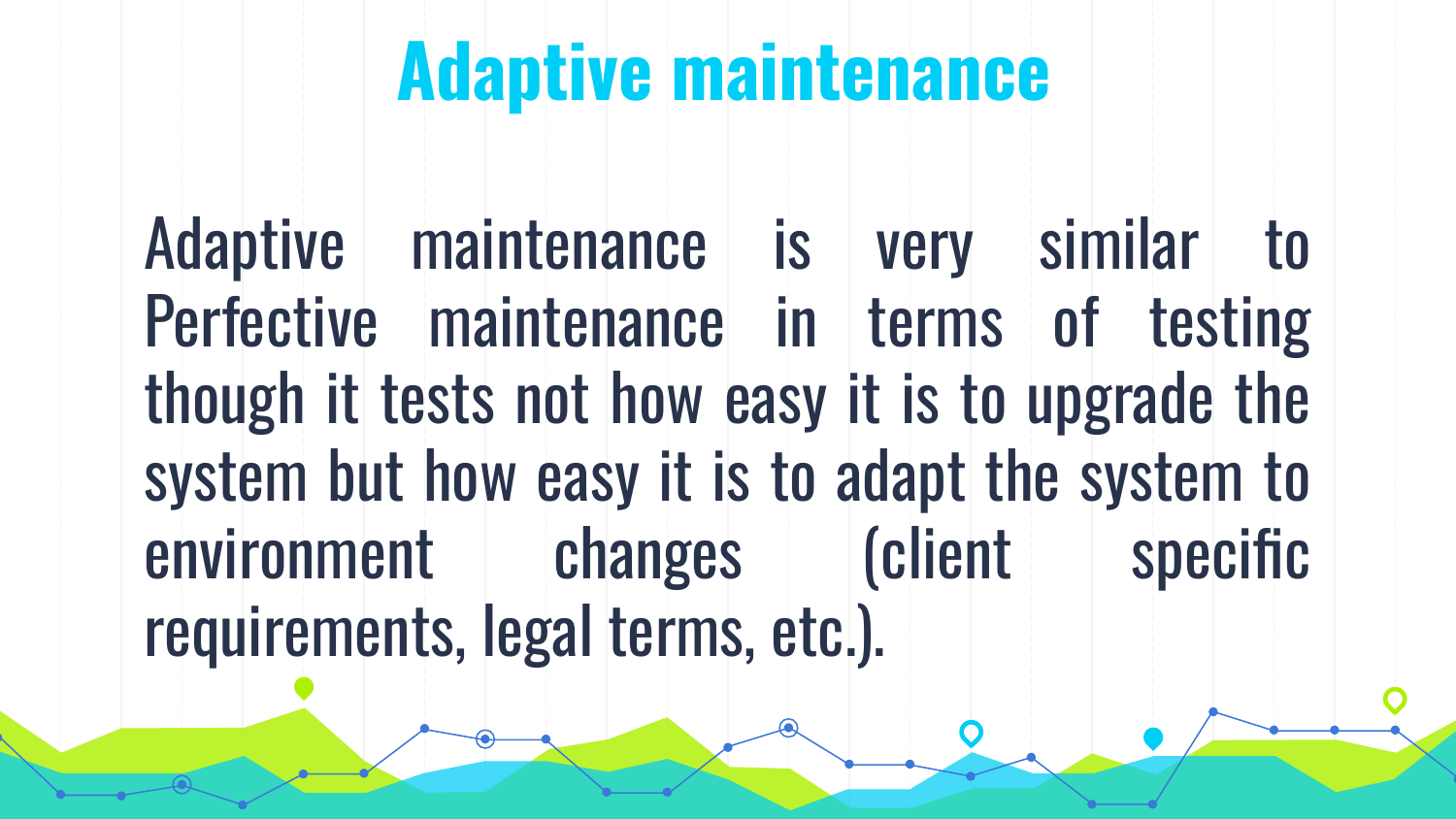

# Adaptive maintenance
Adaptive maintenance is very similar to Perfective maintenance in terms of testing though it tests not how easy it is to upgrade the system but how easy it is to adapt the system to environment changes (client specific requirements, legal terms, etc.).